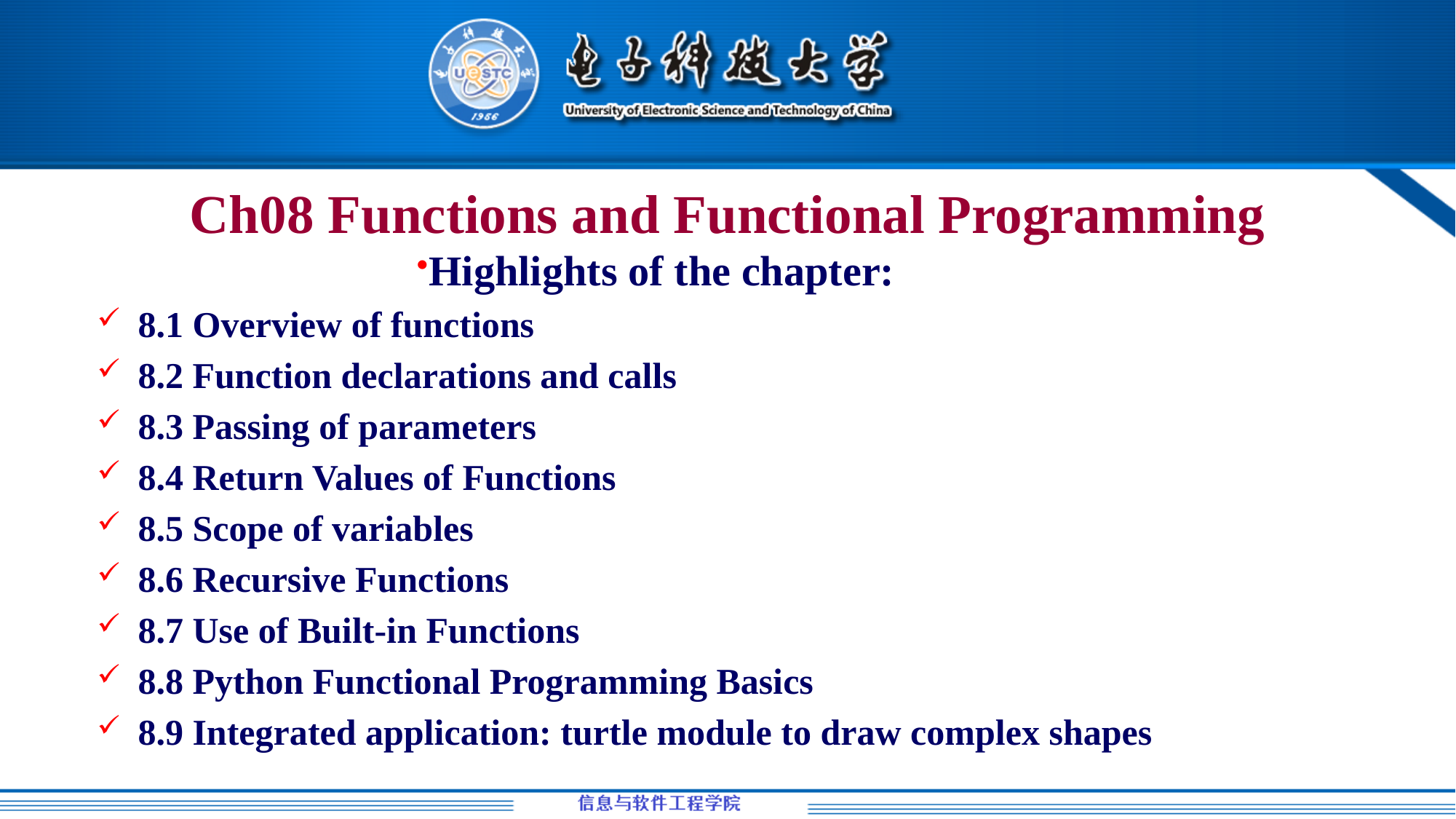

# Ch08 Functions and Functional Programming
Highlights of the chapter:
8.1 Overview of functions
8.2 Function declarations and calls
8.3 Passing of parameters
8.4 Return Values of Functions
8.5 Scope of variables
8.6 Recursive Functions
8.7 Use of Built-in Functions
8.8 Python Functional Programming Basics
8.9 Integrated application: turtle module to draw complex shapes